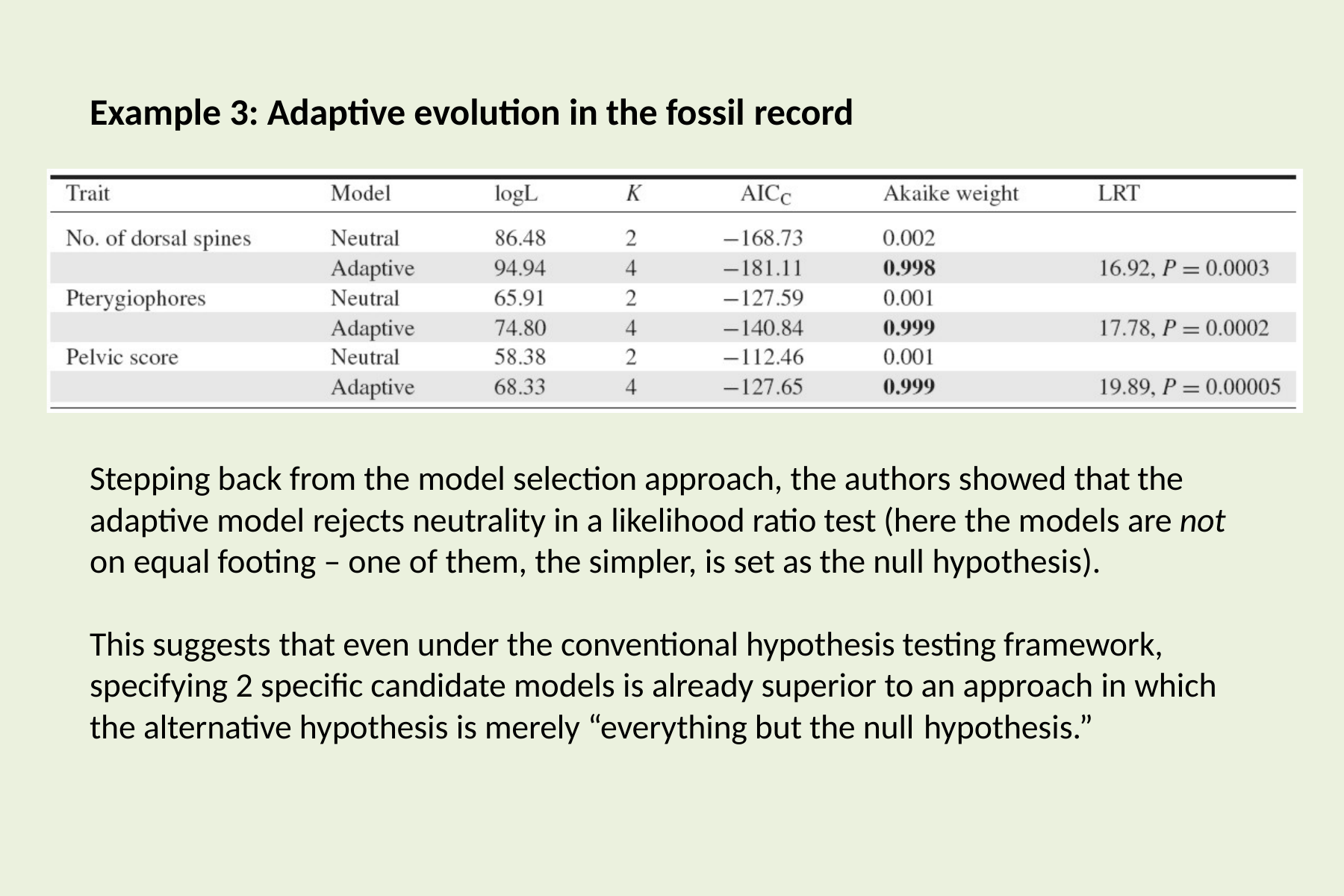

# Example 3: Adaptive evolution in the fossil record

Stepping back from the model selection approach, the authors showed that the  adaptive model rejects neutrality in a likelihood ratio test (here the models are not  on equal footing – one of them, the simpler, is set as the null hypothesis).

This suggests that even under the conventional hypothesis testing framework,  specifying 2 specific candidate models is already superior to an approach in which  the alternative hypothesis is merely “everything but the null hypothesis.”